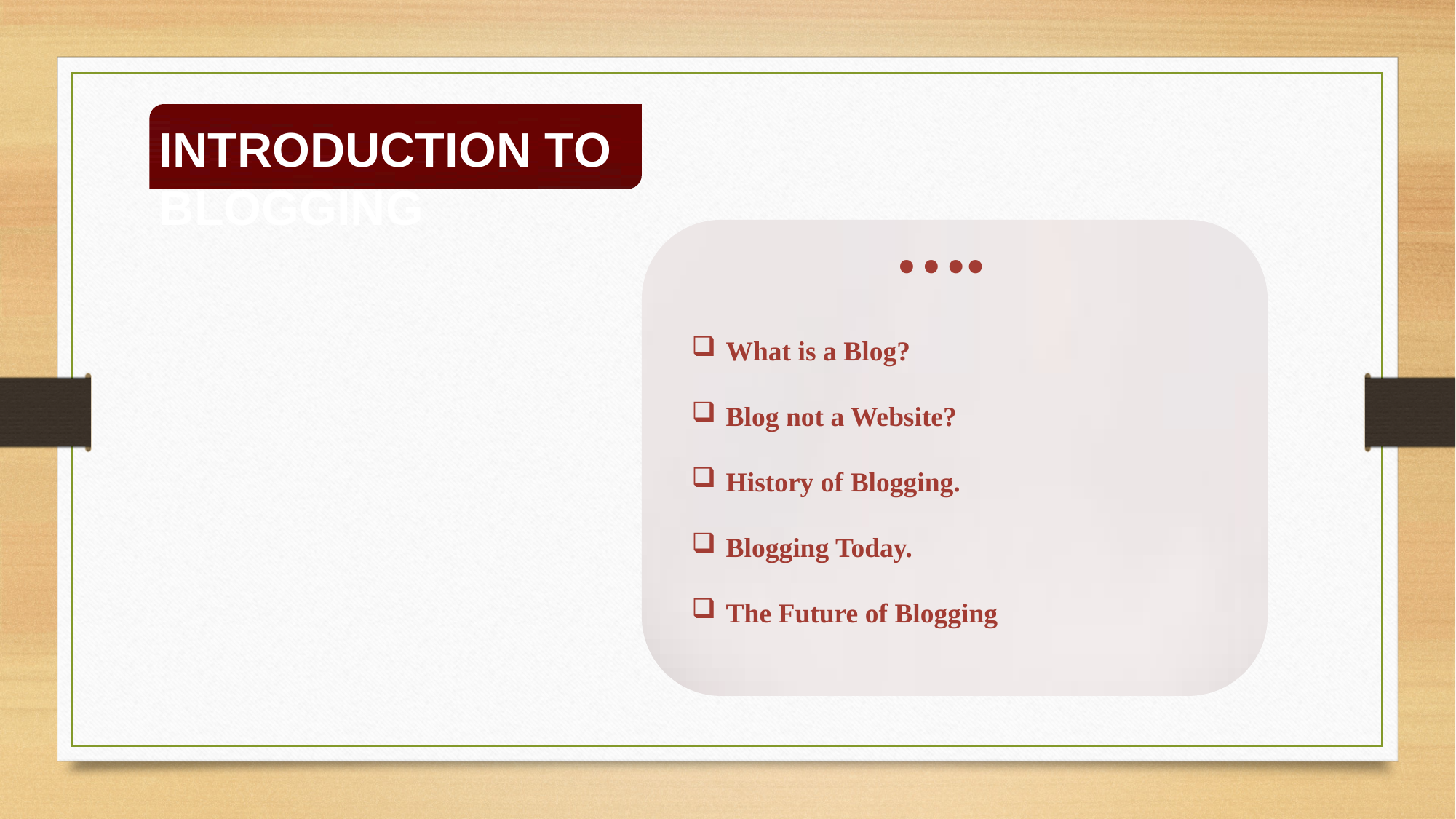

INTRODUCTION TO BLOGGING
….

What is a Blog?

Blog not a Website?

History of Blogging.

Blogging Today.

The Future of Blogging